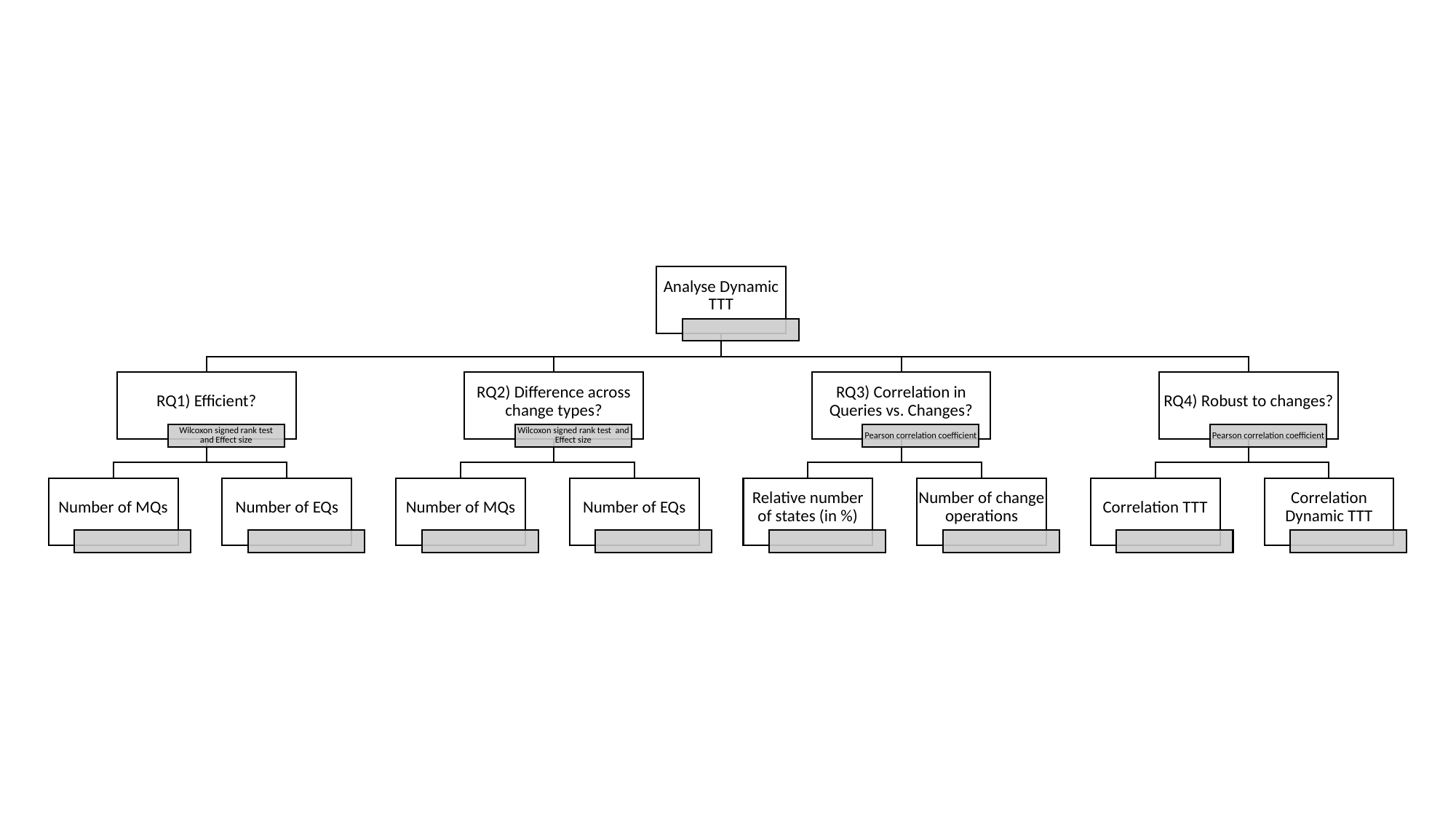

Analyse Dynamic TTT

RQ1) Efficient?
 Wilcoxon signed rank test  and Effect size
Number of MQs

Number of EQs

RQ2) Difference across change types?
Wilcoxon signed rank test  and Effect size
Number of MQs

Number of EQs

RQ3) Correlation in Queries vs. Changes?
Pearson correlation coefficient
Relative number of states (in %)

Number of change operations

RQ4) Robust to changes?
Pearson correlation coefficient
Correlation TTT

Correlation Dynamic TTT